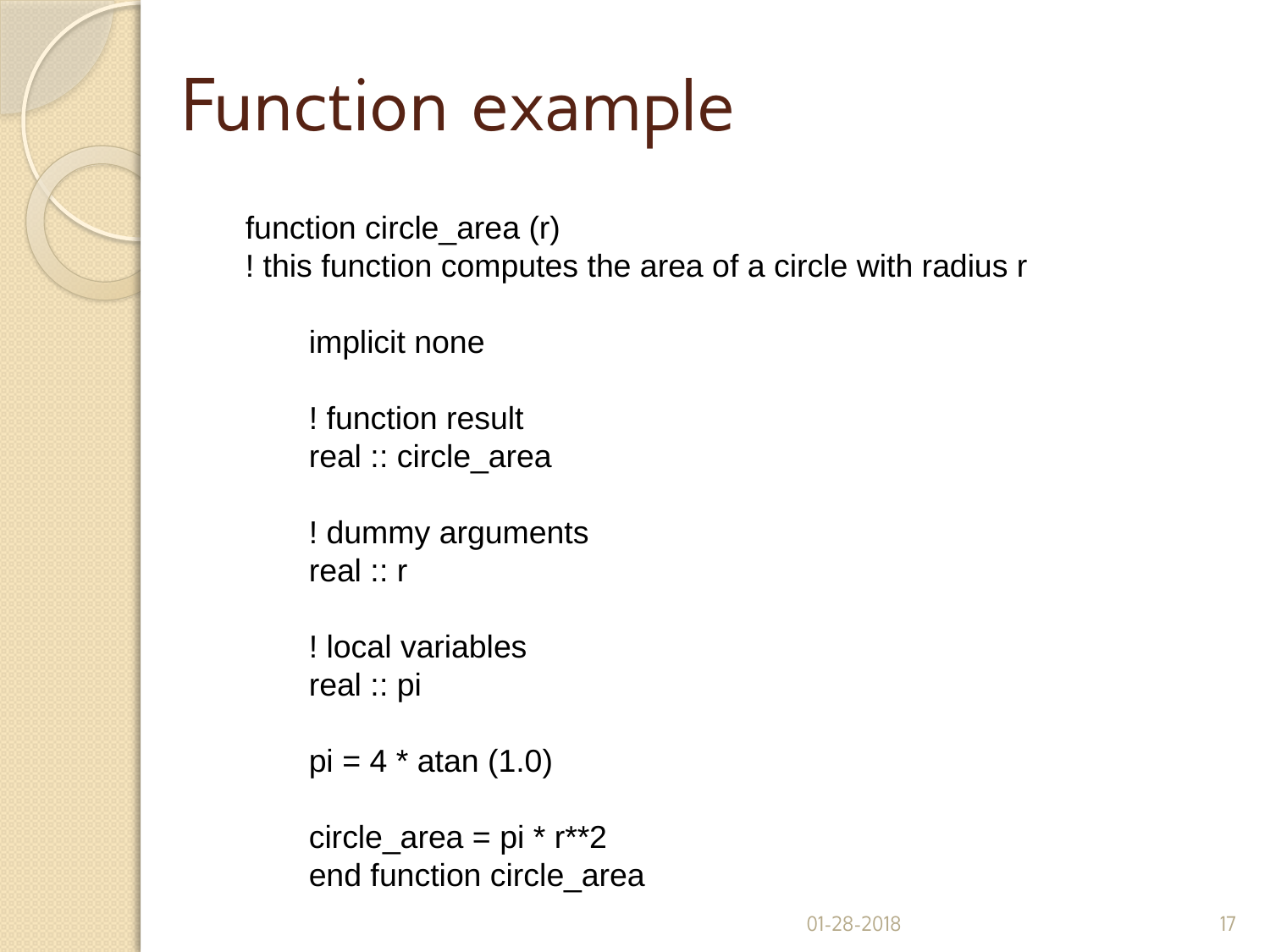

# Function example
function circle_area (r)
! this function computes the area of a circle with radius r

implicit none

! function result
real :: circle_area

! dummy arguments
real :: r

! local variables
real :: pi

pi = 4 * atan (1.0)

circle_area = pi * r**2
end function circle_area
01-28-2018
17